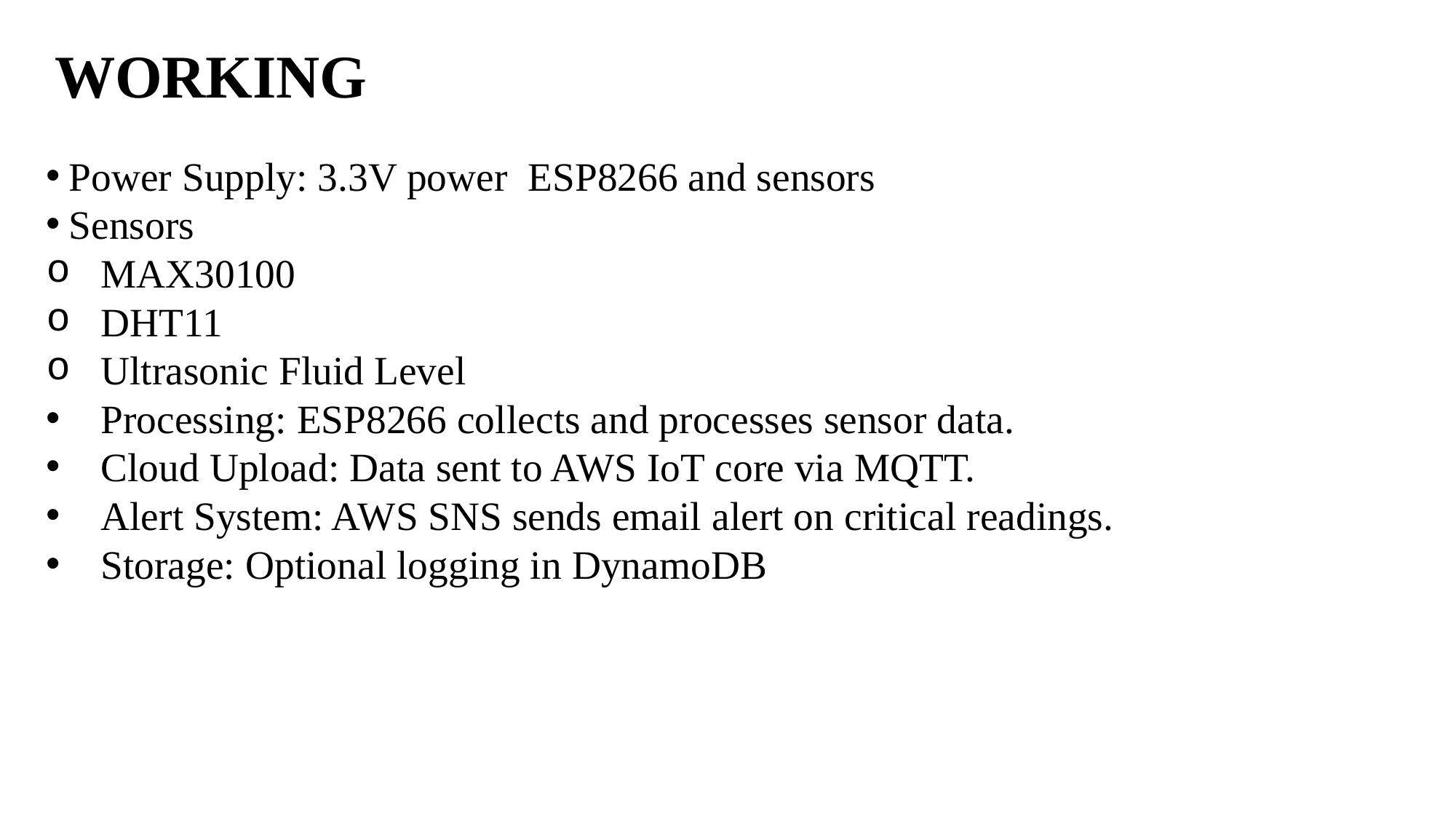

WORKING

Power Supply: 3.3V power  ESP8266 and sensors
Sensors
MAX30100
DHT11
Ultrasonic Fluid Level
Processing: ESP8266 collects and processes sensor data.
Cloud Upload: Data sent to AWS IoT core via MQTT.
Alert System: AWS SNS sends email alert on critical readings.
Storage: Optional logging in DynamoDB